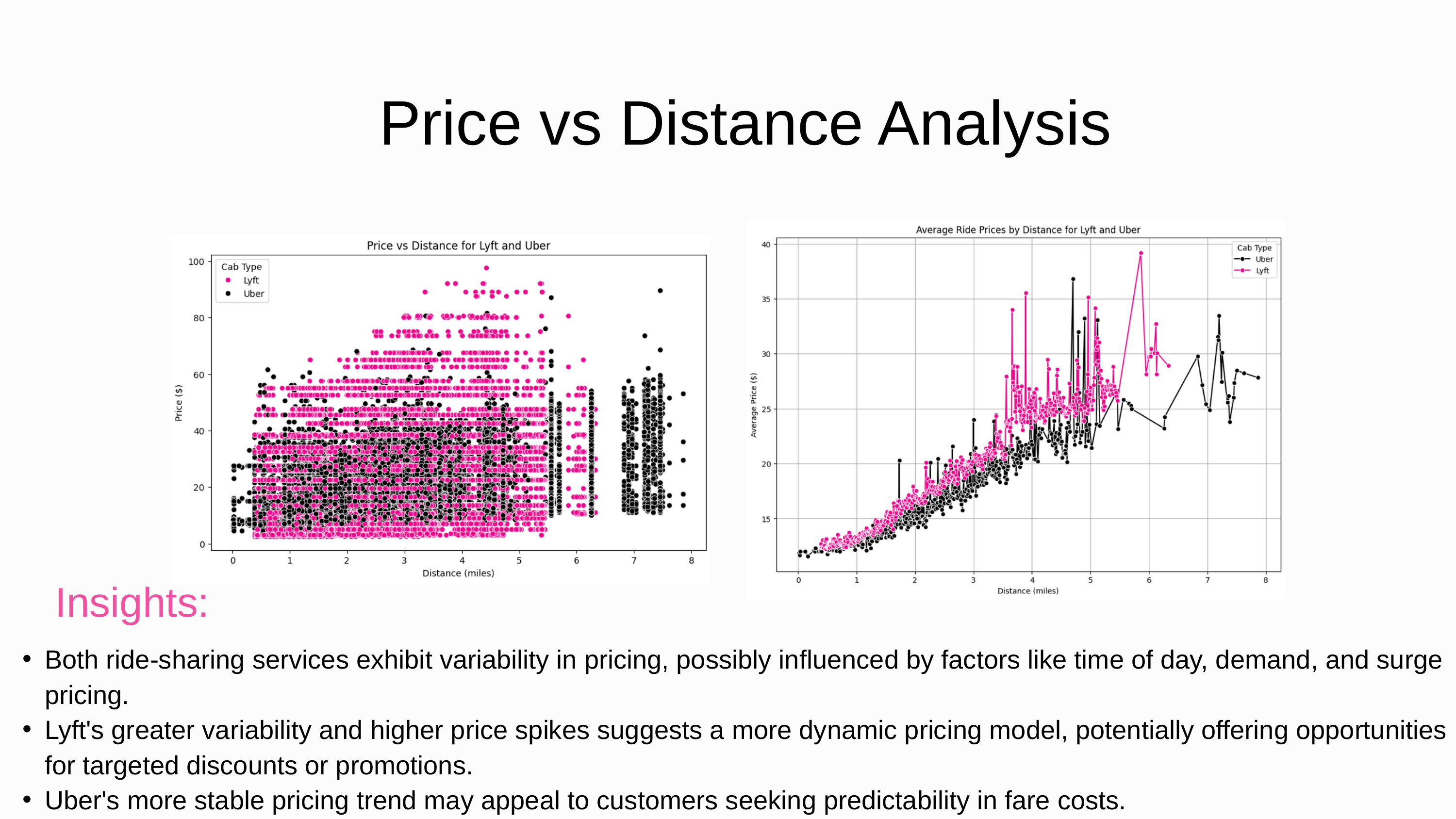

Add your text
Price vs Distance Analysis

Insights:
Both ride-sharing services exhibit variability in pricing, possibly influenced by factors like time of day, demand, and surge pricing.
Lyft's greater variability and higher price spikes suggests a more dynamic pricing model, potentially offering opportunities for targeted discounts or promotions.
Uber's more stable pricing trend may appeal to customers seeking predictability in fare costs.

Add more text